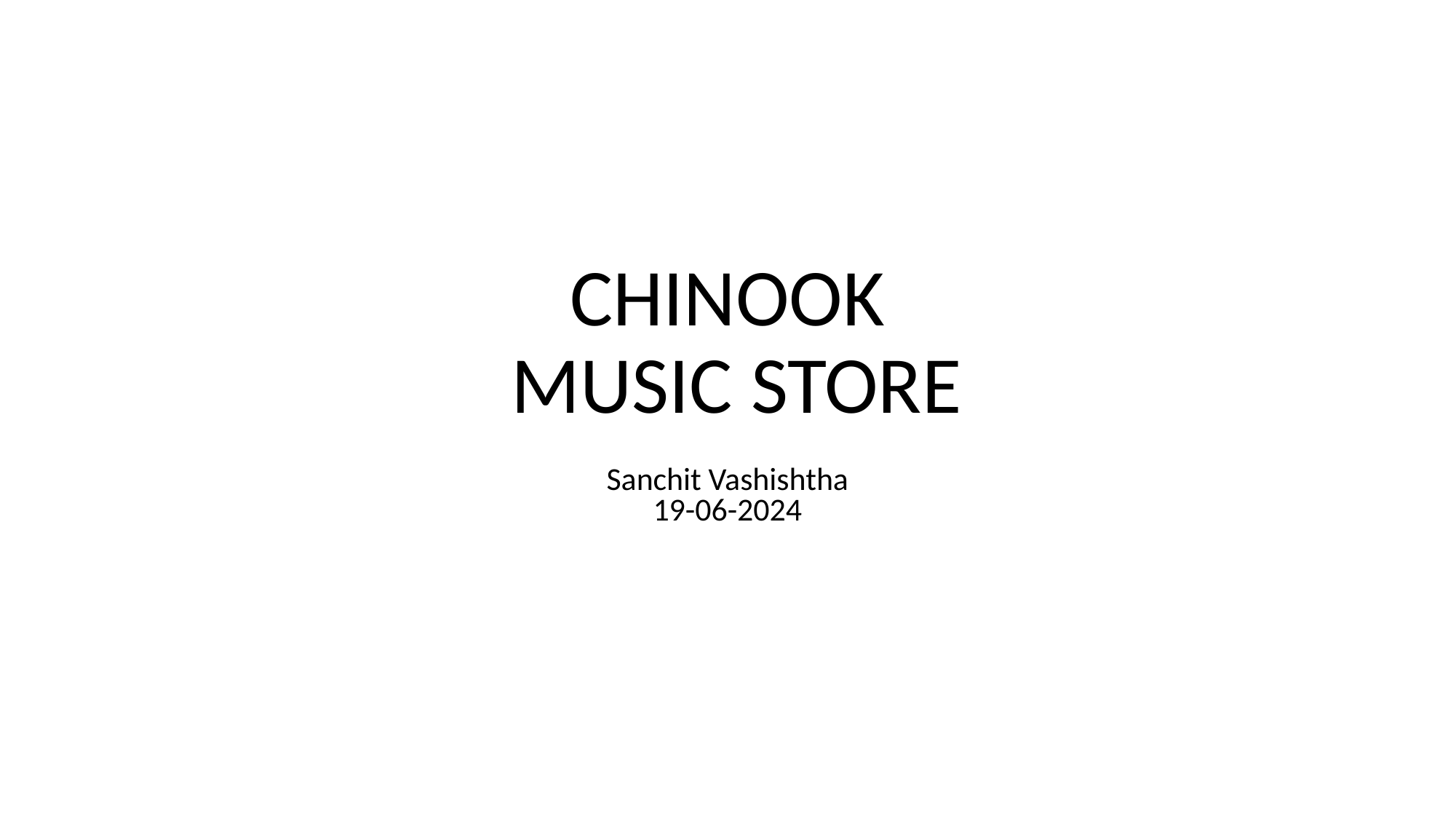

# CHINOOK MUSIC STORE
Sanchit Vashishtha
19-06-2024